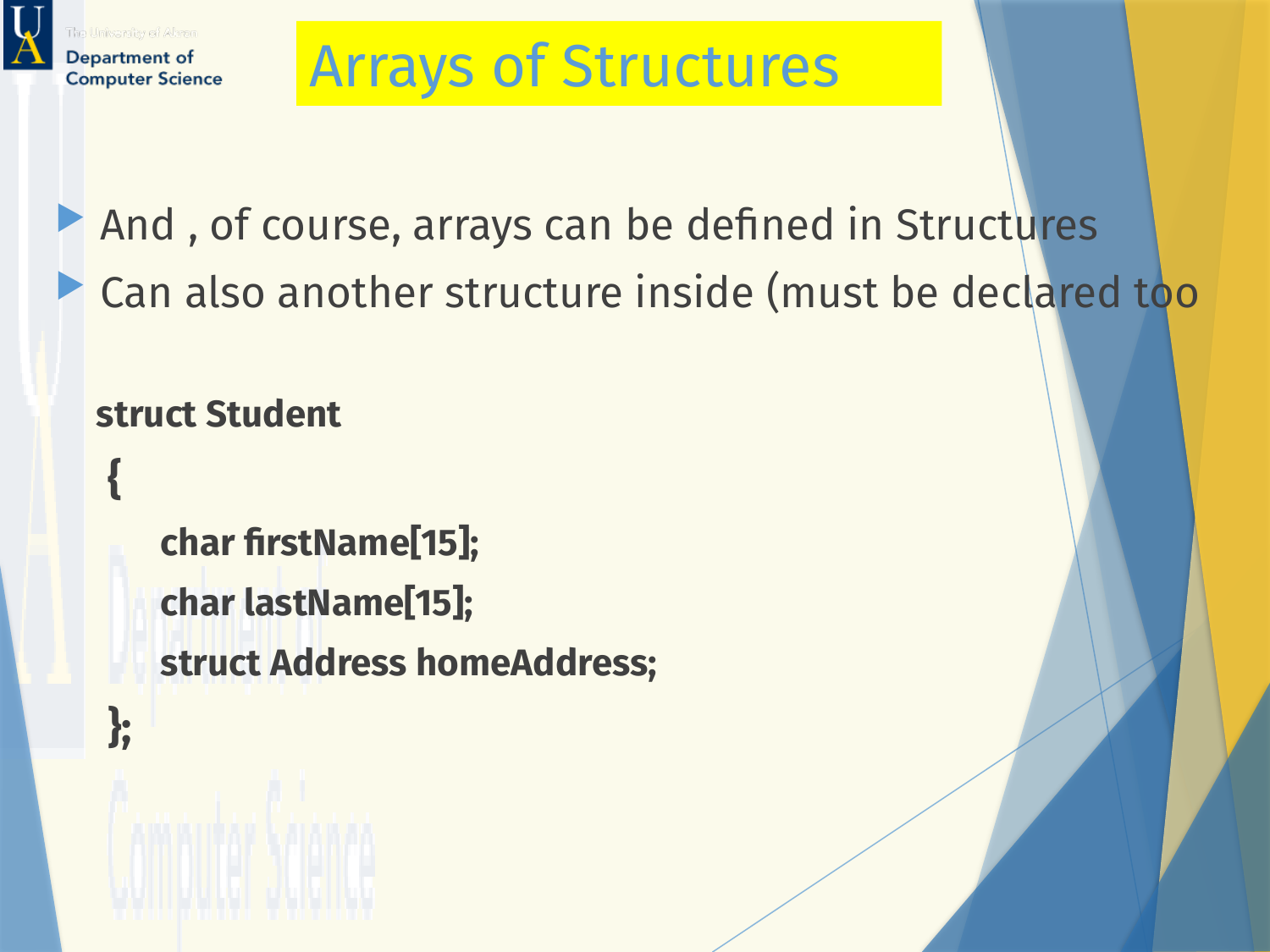

# Arrays of Structures
And , of course, arrays can be defined in Structures
Can also another structure inside (must be declared too
    struct Student
{
char firstName[15];
char lastName[15];
struct Address homeAddress;
};